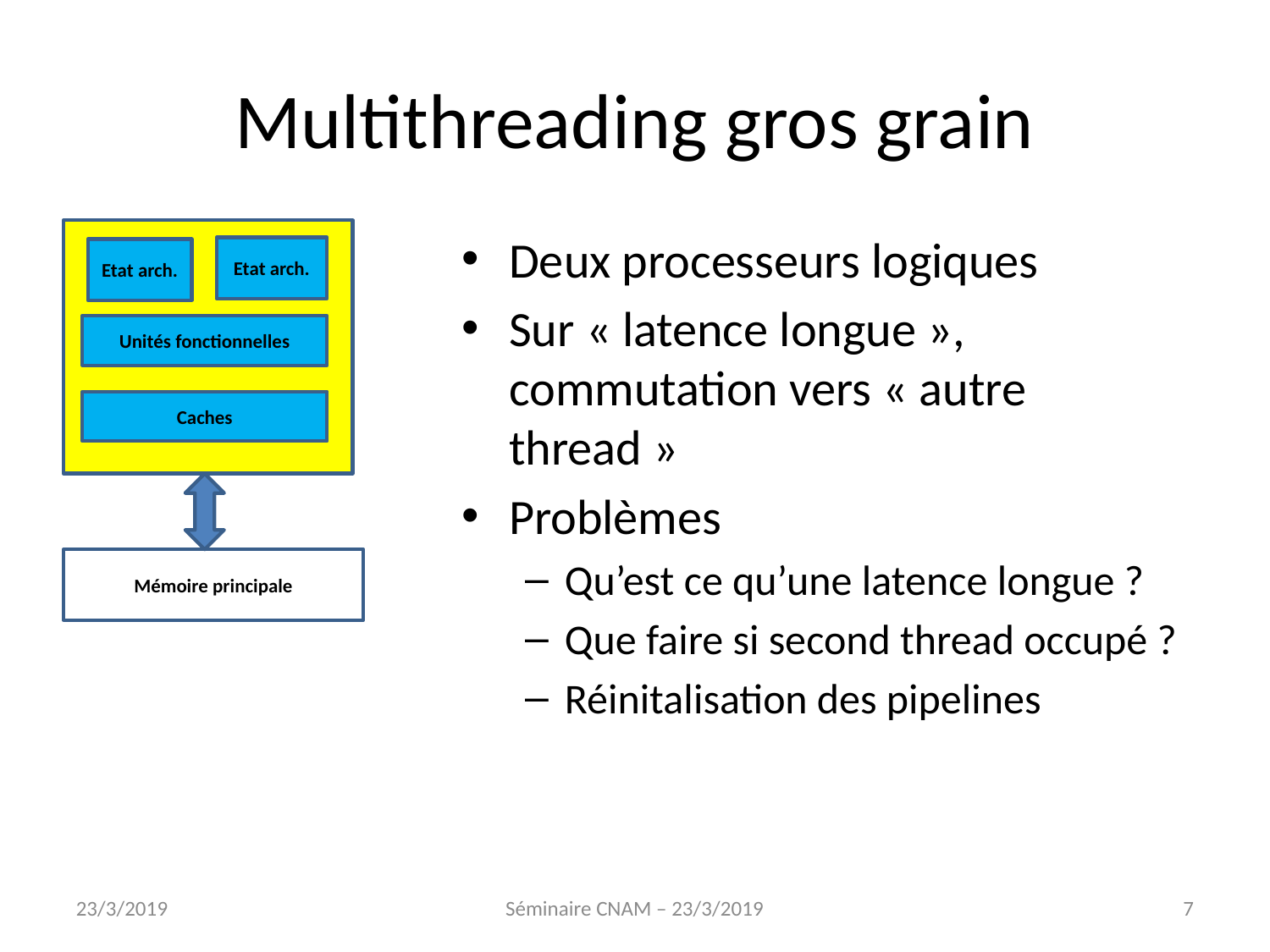

Multithreading gros grain

Etat arch.
Etat arch.
Unités fonctionnelles
Caches

Mémoire principale
Deux processeurs logiques
Sur « latence longue », commutation vers « autre thread »
Problèmes
Qu’est ce qu’une latence longue ?
Que faire si second thread occupé ?
Réinitalisation des pipelines
23/3/2019
Séminaire CNAM – 23/3/2019
7